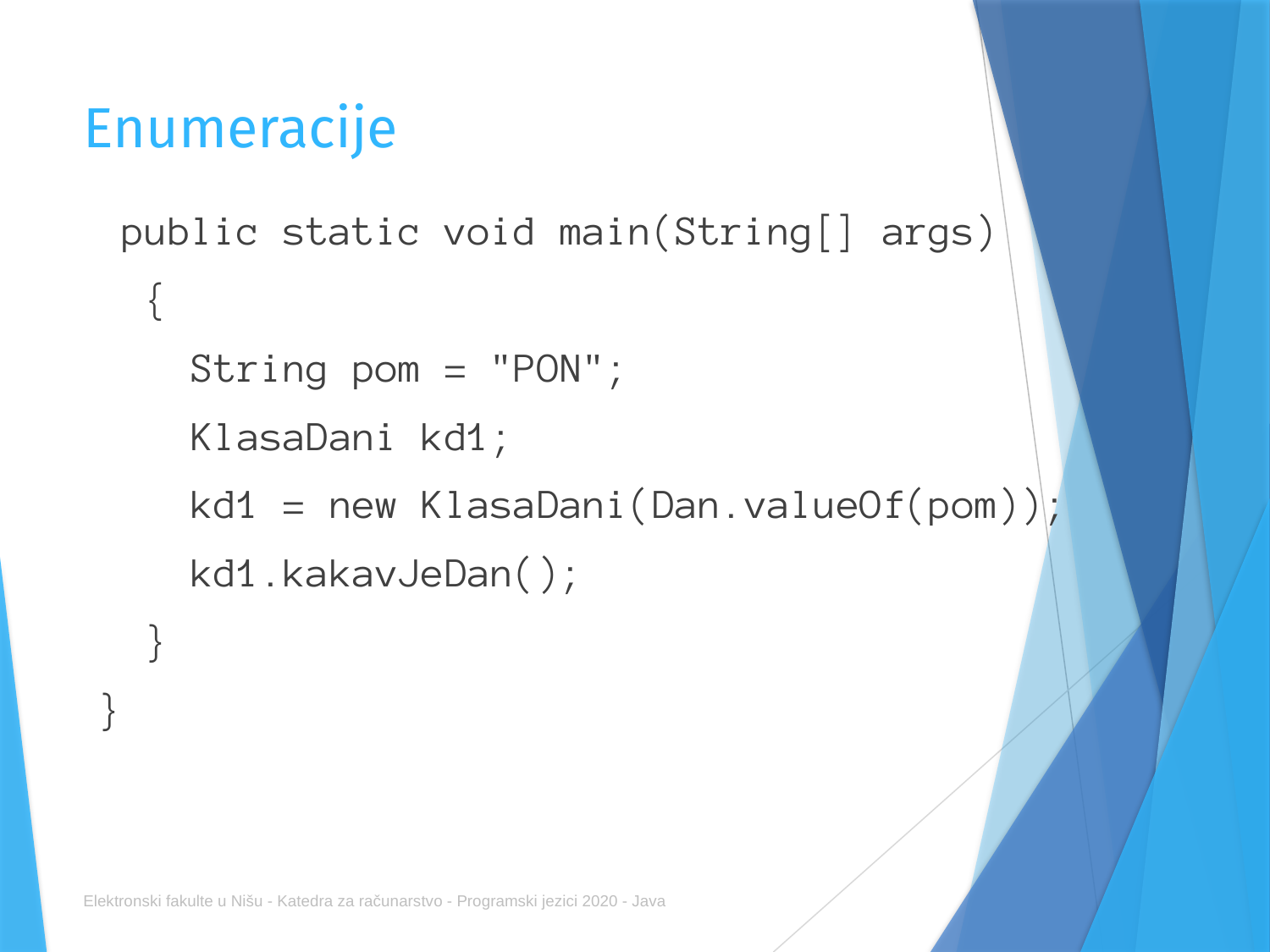

# Enumeracije
 public static void main(String[] args)
  {
    String pom = "PON";
    KlasaDani kd1;
    kd1 = new KlasaDani(Dan.valueOf(pom));
    kd1.kakavJeDan();
  }
}
Elektronski fakulte u Nišu - Katedra za računarstvo - Programski jezici 2020 - Java